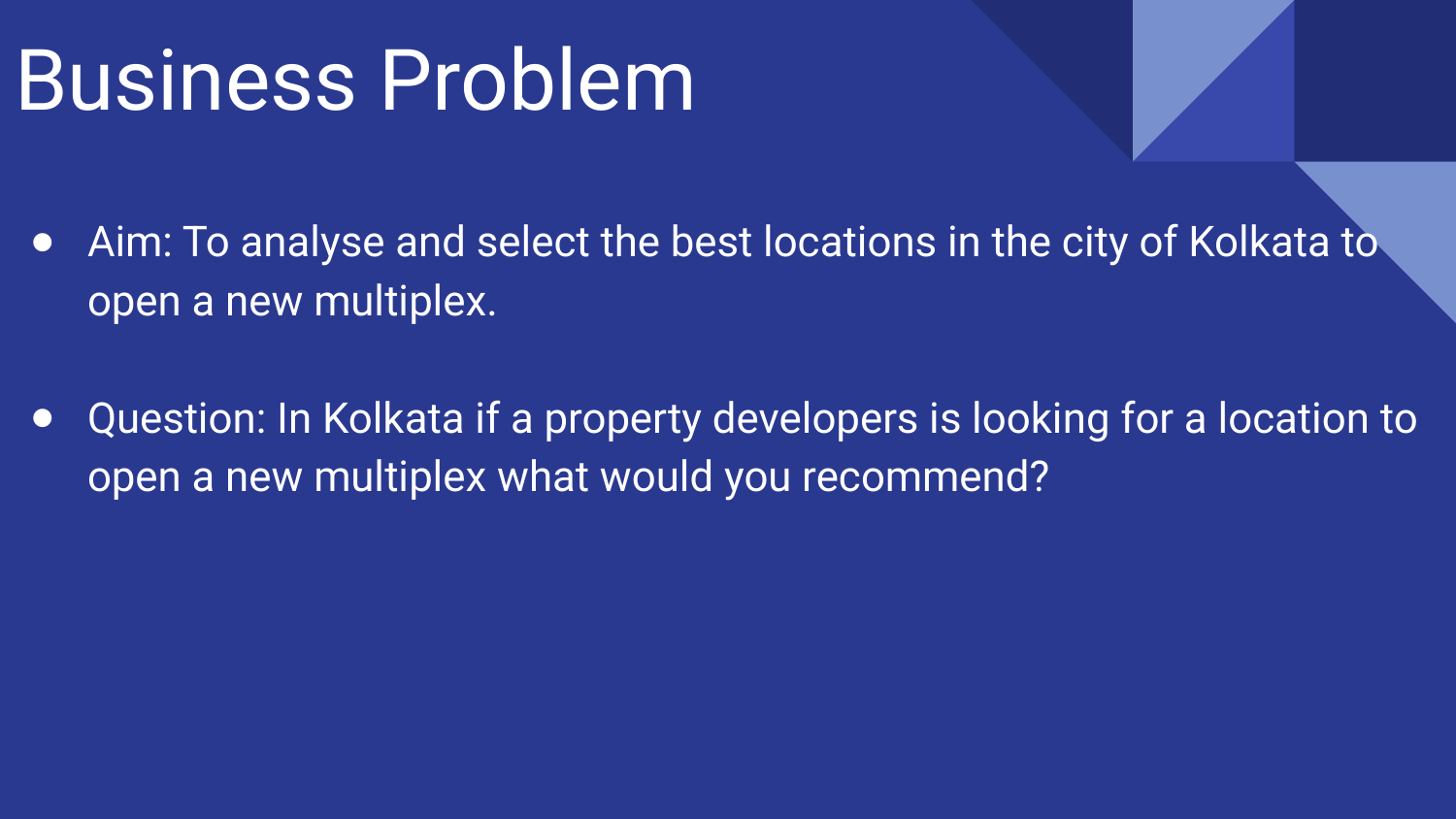

# Business Problem

Aim: To analyse and select the best locations in the city of Kolkata to open a new multiplex.

Question: In Kolkata if a property developers is looking for a location to open a new multiplex what would you recommend?